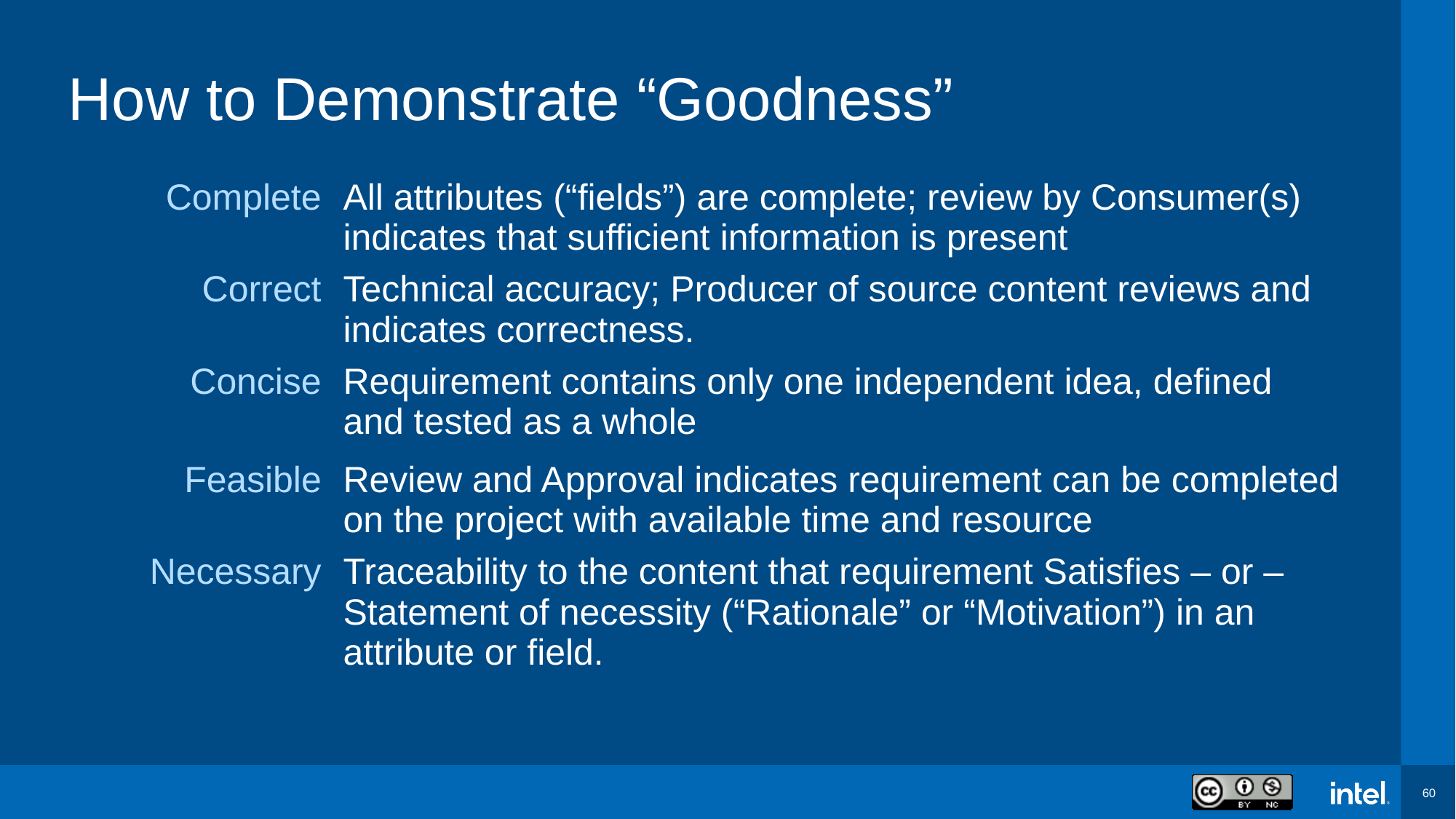

# How to Demonstrate “Goodness”
| Complete | All attributes (“fields”) are complete; review by Consumer(s) indicates that sufficient information is present |
| --- | --- |
| Correct | Technical accuracy; Producer of source content reviews and indicates correctness. |
| Concise | Requirement contains only one independent idea, defined and tested as a whole |
| Feasible | Review and Approval indicates requirement can be completed on the project with available time and resource |
| Necessary | Traceability to the content that requirement Satisfies – or – Statement of necessity (“Rationale” or “Motivation”) in an attribute or field. |